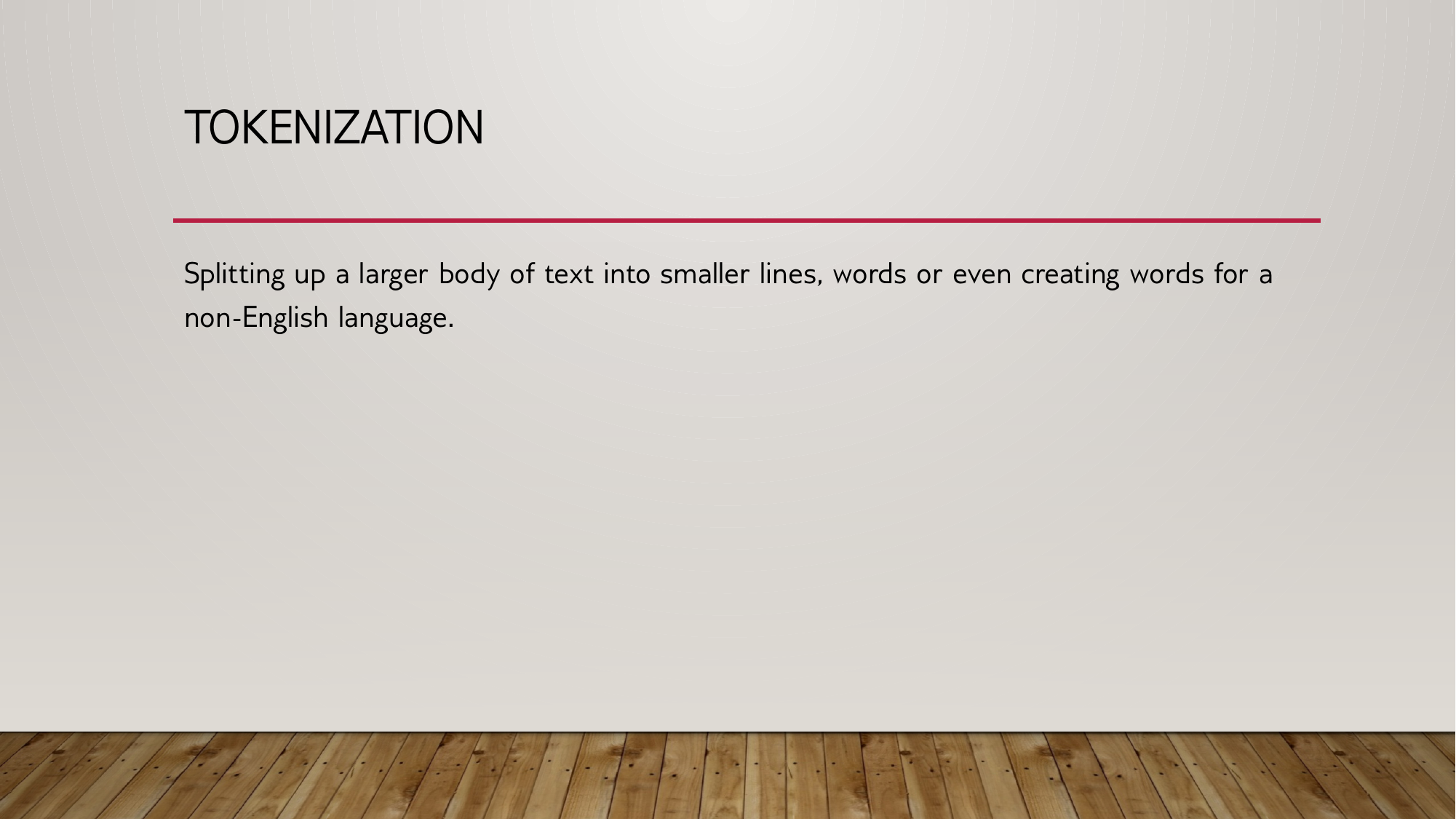

# Tokenization
Splitting up a larger body of text into smaller lines, words or even creating words for a non-English language.